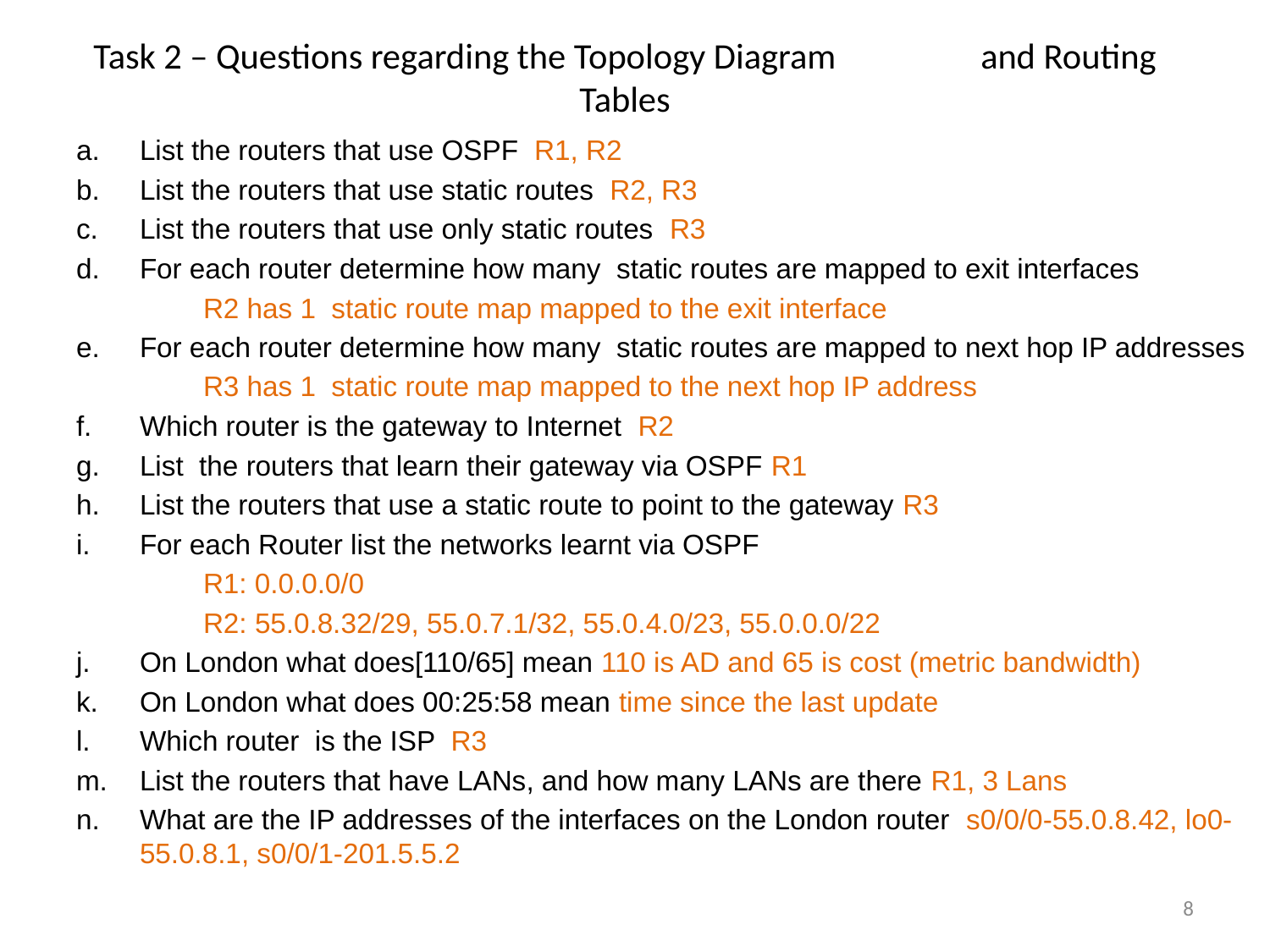

# Task 2 – Questions regarding the Topology Diagram                  and Routing Tables
List the routers that use OSPF  R1, R2
List the routers that use static routes  R2, R3
List the routers that use only static routes  R3
For each router determine how many  static routes are mapped to exit interfaces
	R2 has 1  static route map mapped to the exit interface
For each router determine how many  static routes are mapped to next hop IP addresses
	R3 has 1  static route map mapped to the next hop IP address
Which router is the gateway to Internet  R2
List  the routers that learn their gateway via OSPF R1
List the routers that use a static route to point to the gateway R3
For each Router list the networks learnt via OSPF
	R1: 0.0.0.0/0
	R2: 55.0.8.32/29, 55.0.7.1/32, 55.0.4.0/23, 55.0.0.0/22
On London what does[110/65] mean 110 is AD and 65 is cost (metric bandwidth)
On London what does 00:25:58 mean time since the last update
Which router  is the ISP  R3
List the routers that have LANs, and how many LANs are there R1, 3 Lans
What are the IP addresses of the interfaces on the London router  s0/0/0-55.0.8.42, lo0-55.0.8.1, s0/0/1-201.5.5.2

8